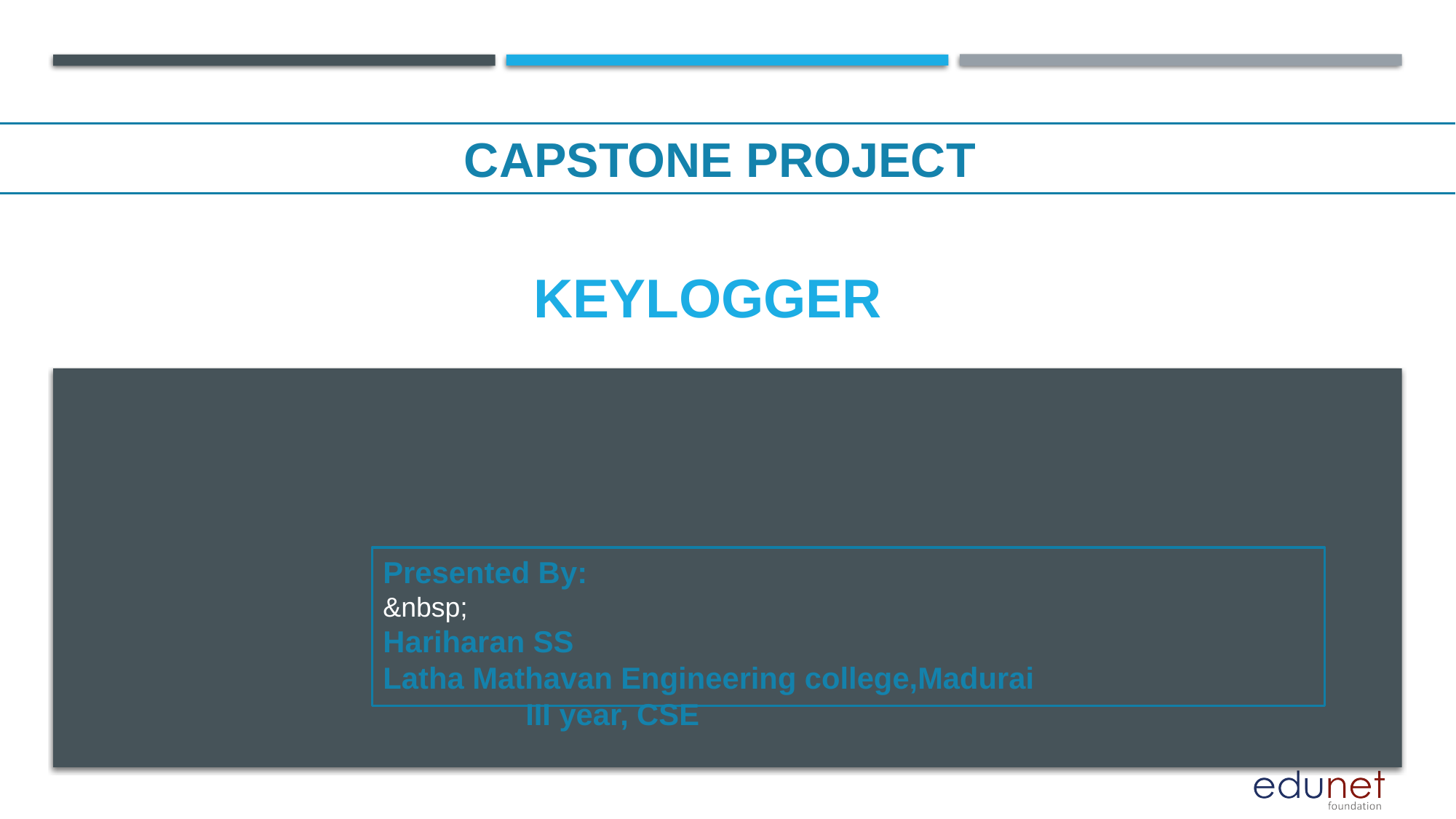

CAPSTONE PROJECT
# KeyLogger
Presented By:
&nbsp;
Hariharan SS
Latha Mathavan Engineering college,Madurai
	    III year, CSE